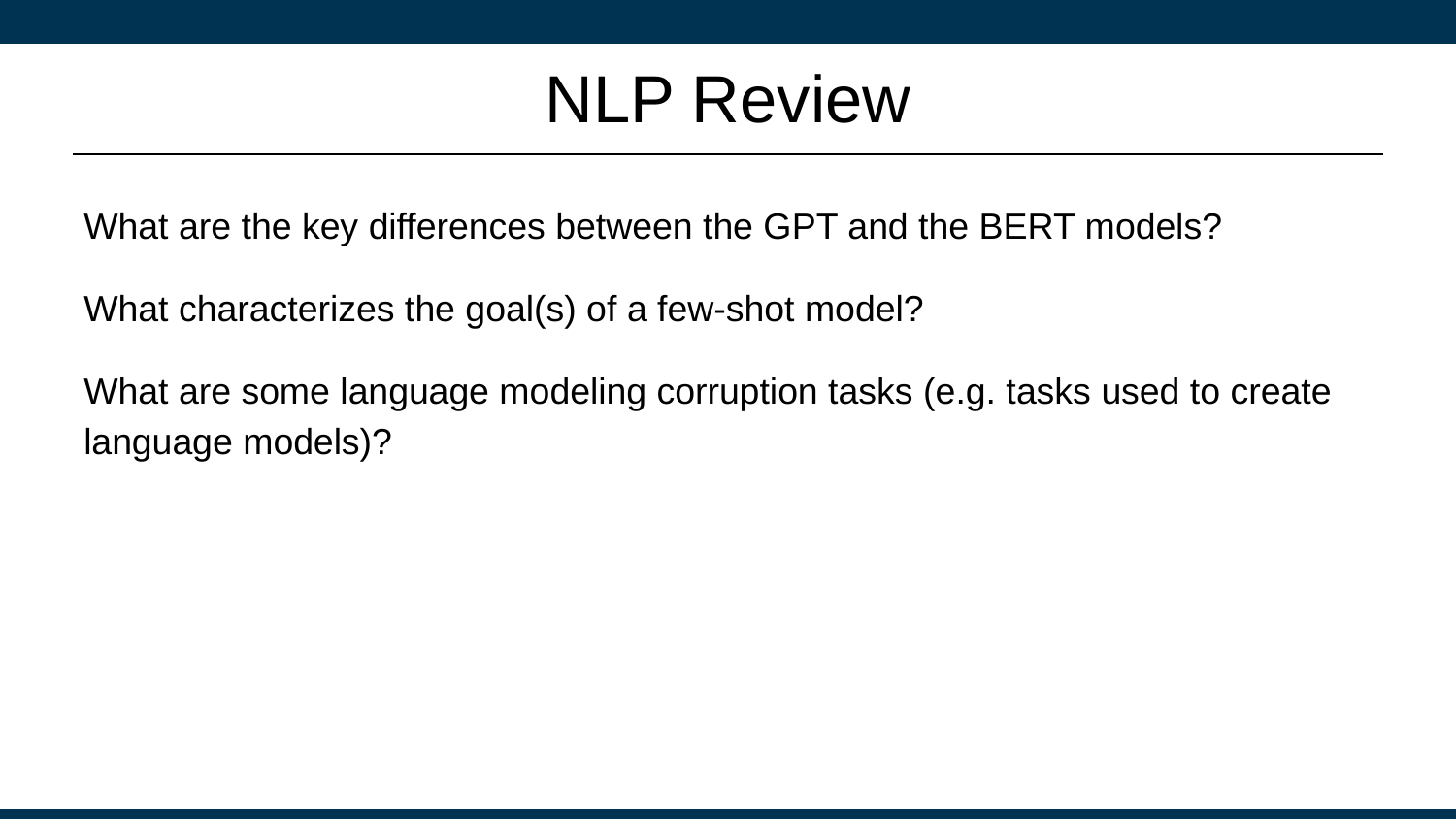

# NLP Review
What are the key differences between the GPT and the BERT models?
What characterizes the goal(s) of a few-shot model?
What are some language modeling corruption tasks (e.g. tasks used to create language models)?